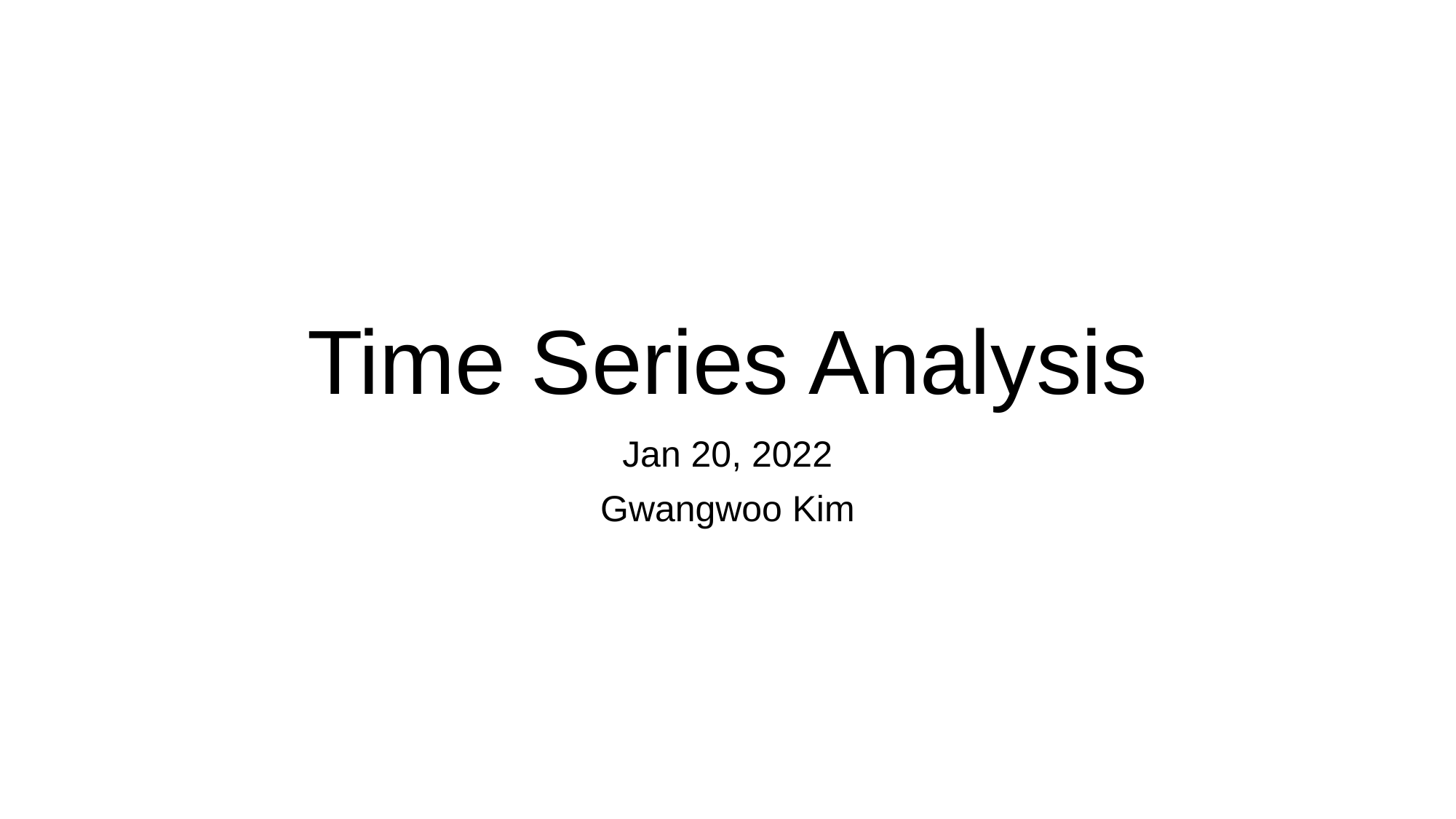

# Time Series Analysis
Jan 20, 2022
Gwangwoo Kim